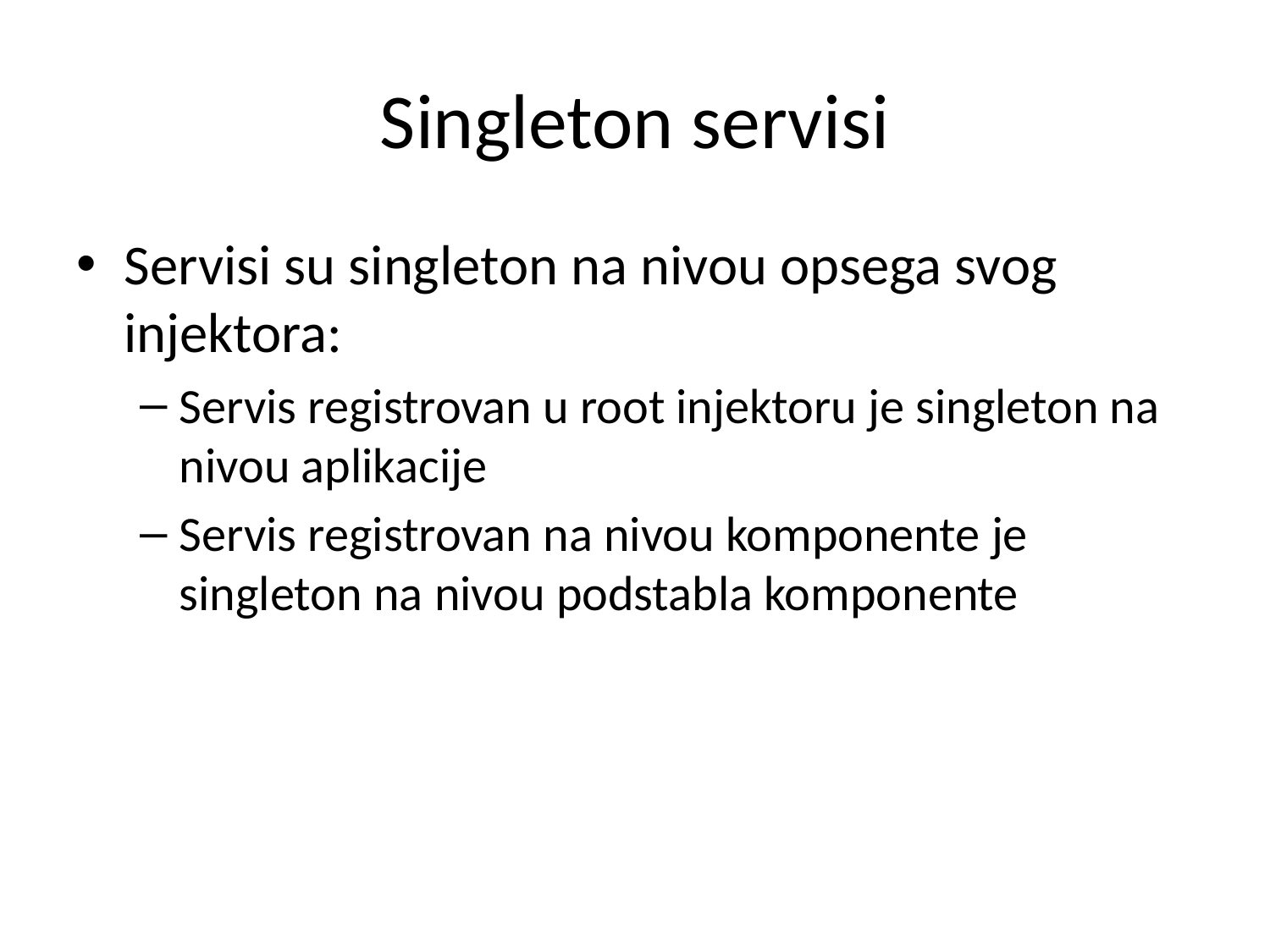

# Singleton servisi
Servisi su singleton na nivou opsega svog injektora:
Servis registrovan u root injektoru je singleton na nivou aplikacije
Servis registrovan na nivou komponente je singleton na nivou podstabla komponente